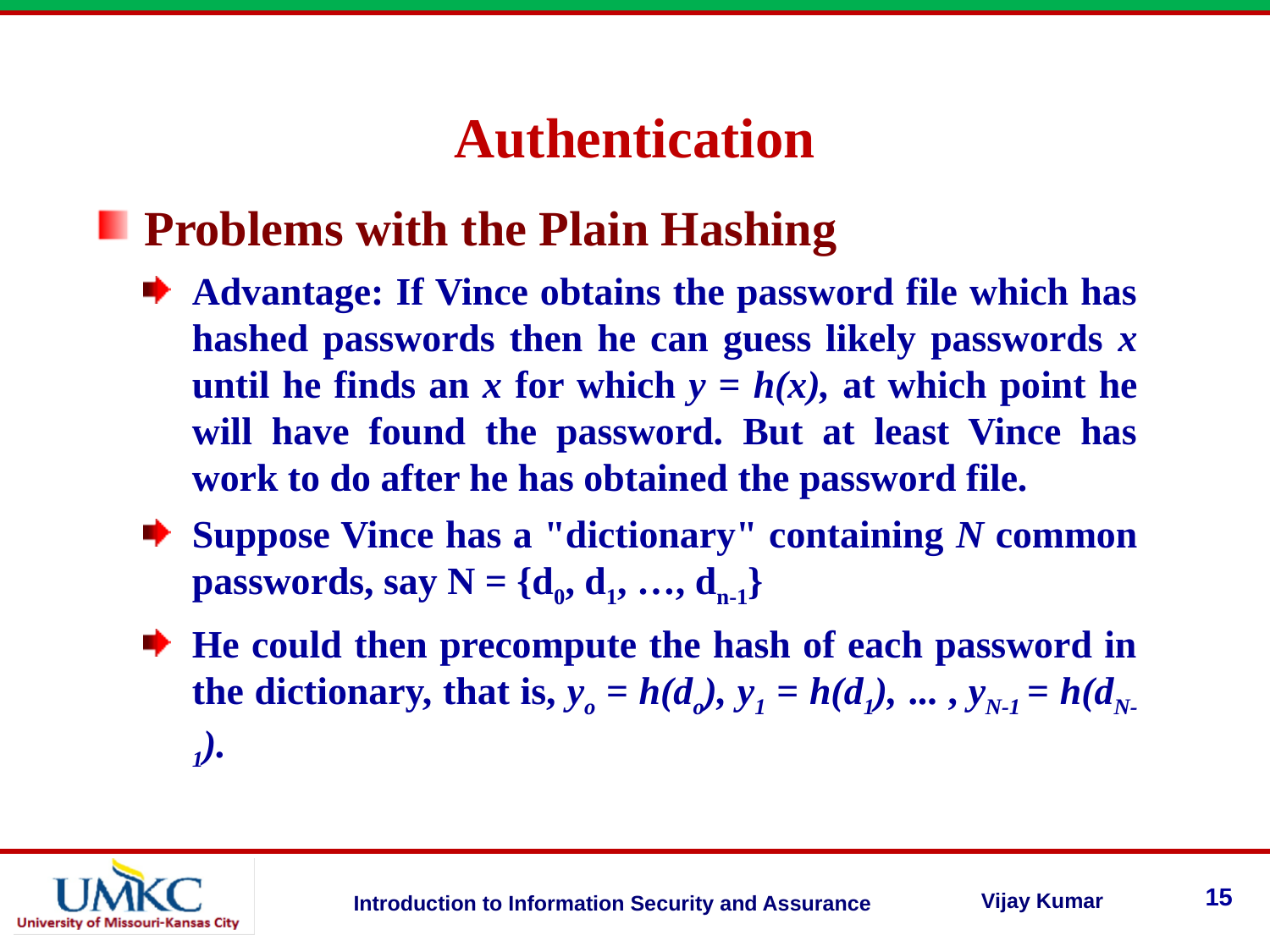

Authentication
Problems with the Plain Hashing
Advantage: If Vince obtains the password file which has hashed passwords then he can guess likely passwords x until he finds an x for which y = h(x), at which point he will have found the password. But at least Vince has work to do after he has obtained the password file.
Suppose Vince has a "dictionary" containing N common passwords, say N = {d0, d1, …, dn-1}
He could then precompute the hash of each password in the dictionary, that is, yo = h(do), y1 = h(d1), ... , yN-1 = h(dN-1).
15